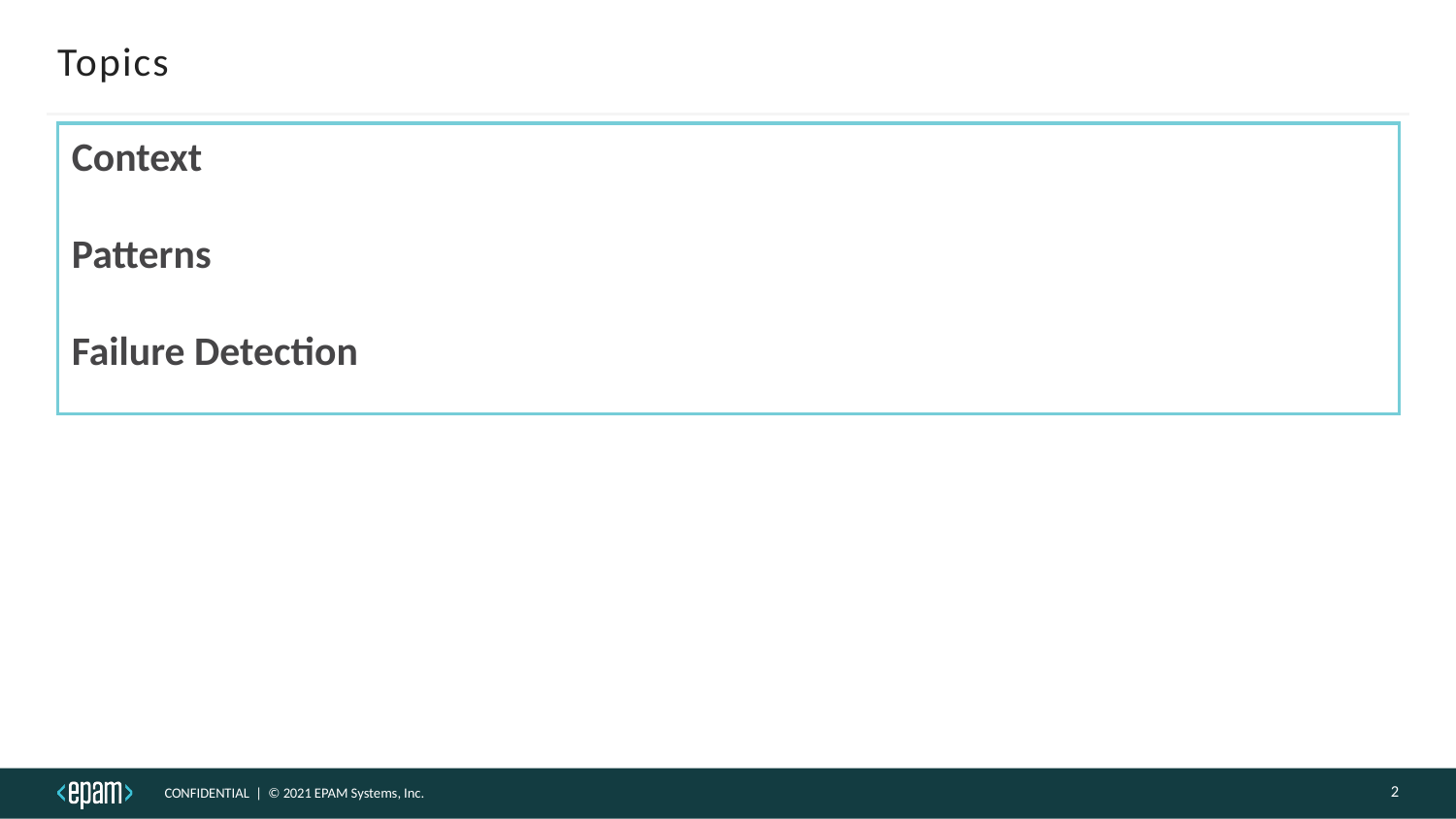

# Topics
Context

Patterns

Failure Detection
2